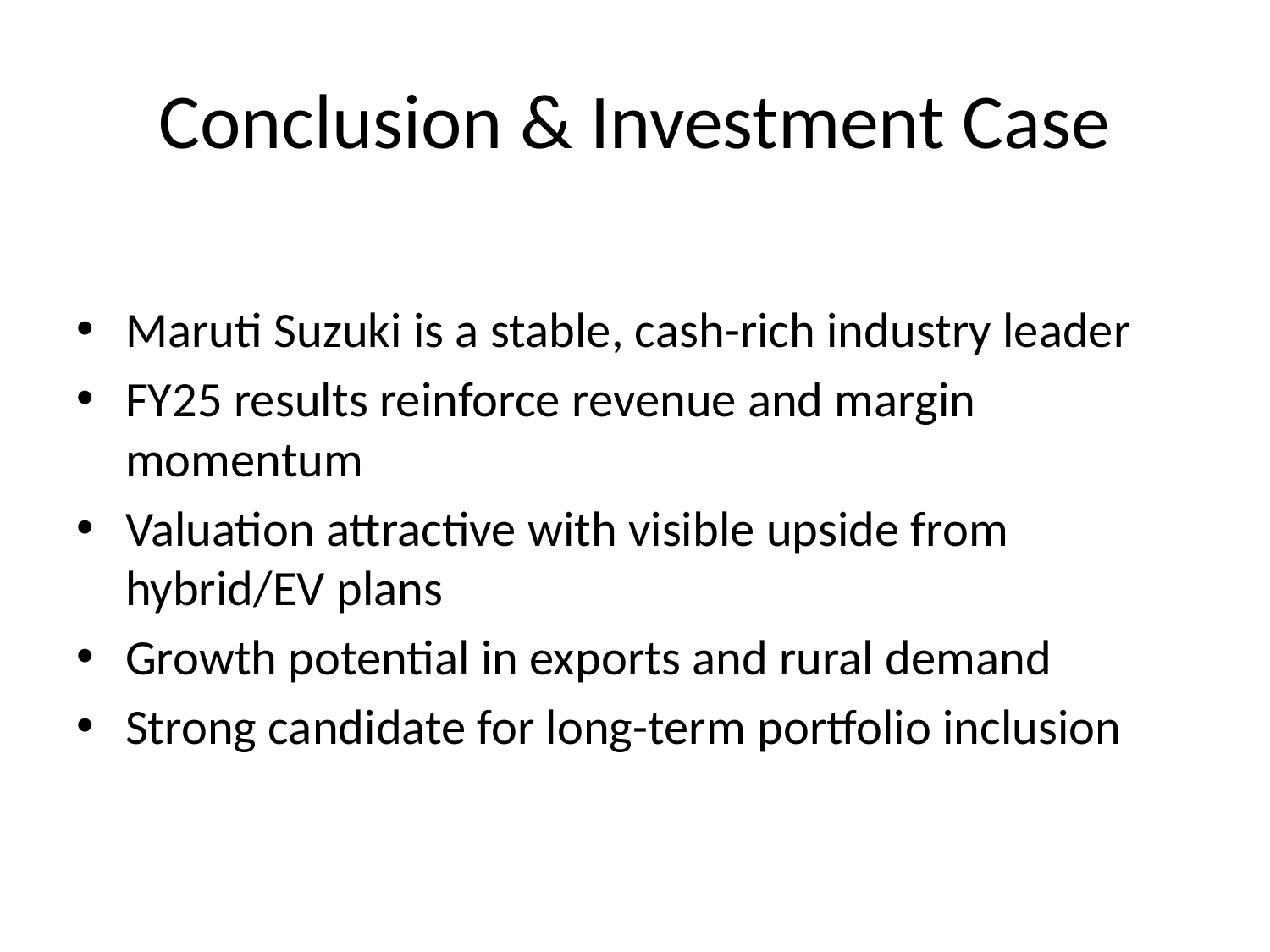

# Conclusion & Investment Case

Maruti Suzuki is a stable, cash-rich industry leader
FY25 results reinforce revenue and margin momentum
Valuation attractive with visible upside from hybrid/EV plans
Growth potential in exports and rural demand
Strong candidate for long-term portfolio inclusion